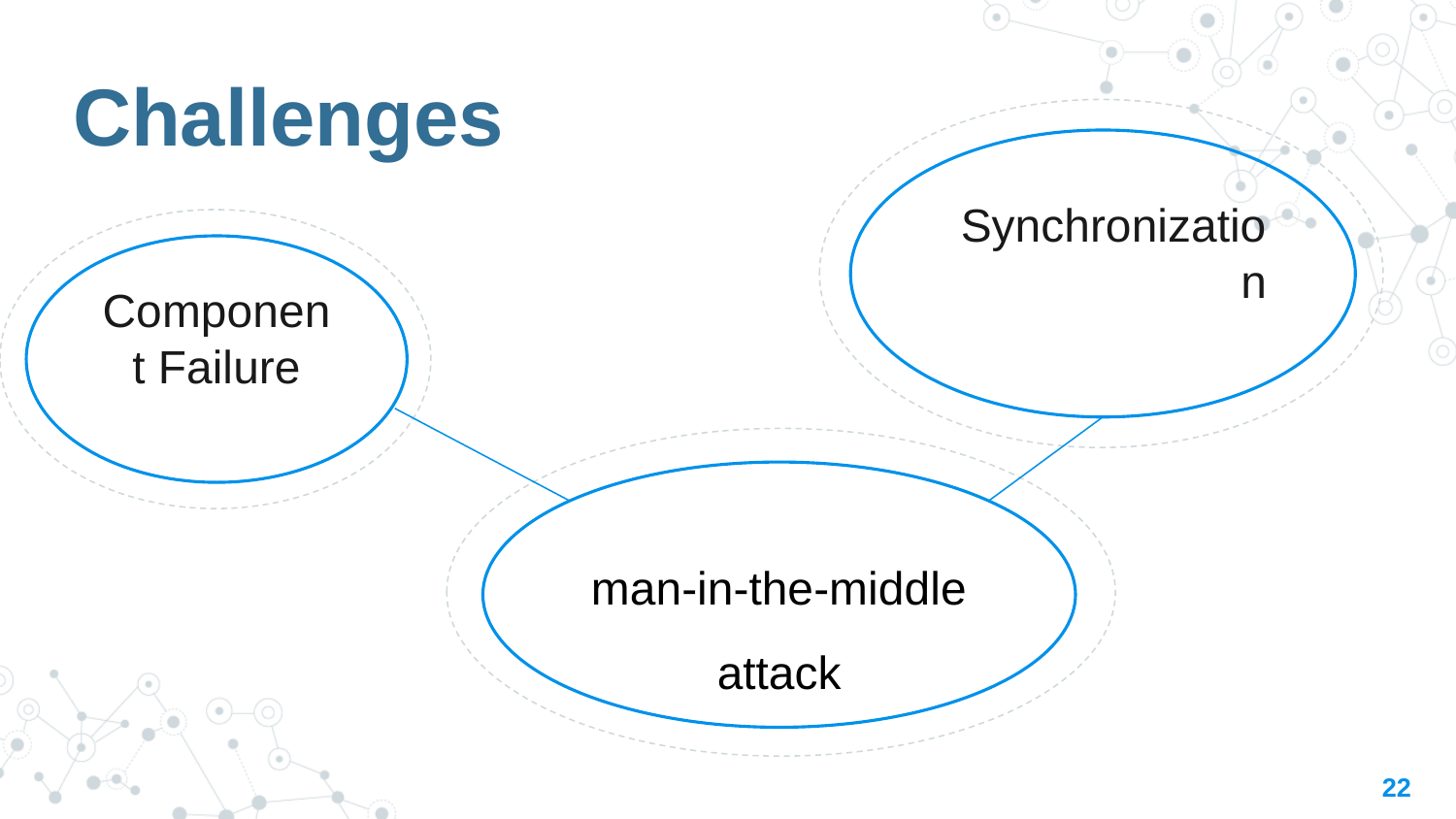

Challenges

Synchronization

Component Failure

man-in-the-middle attack

22